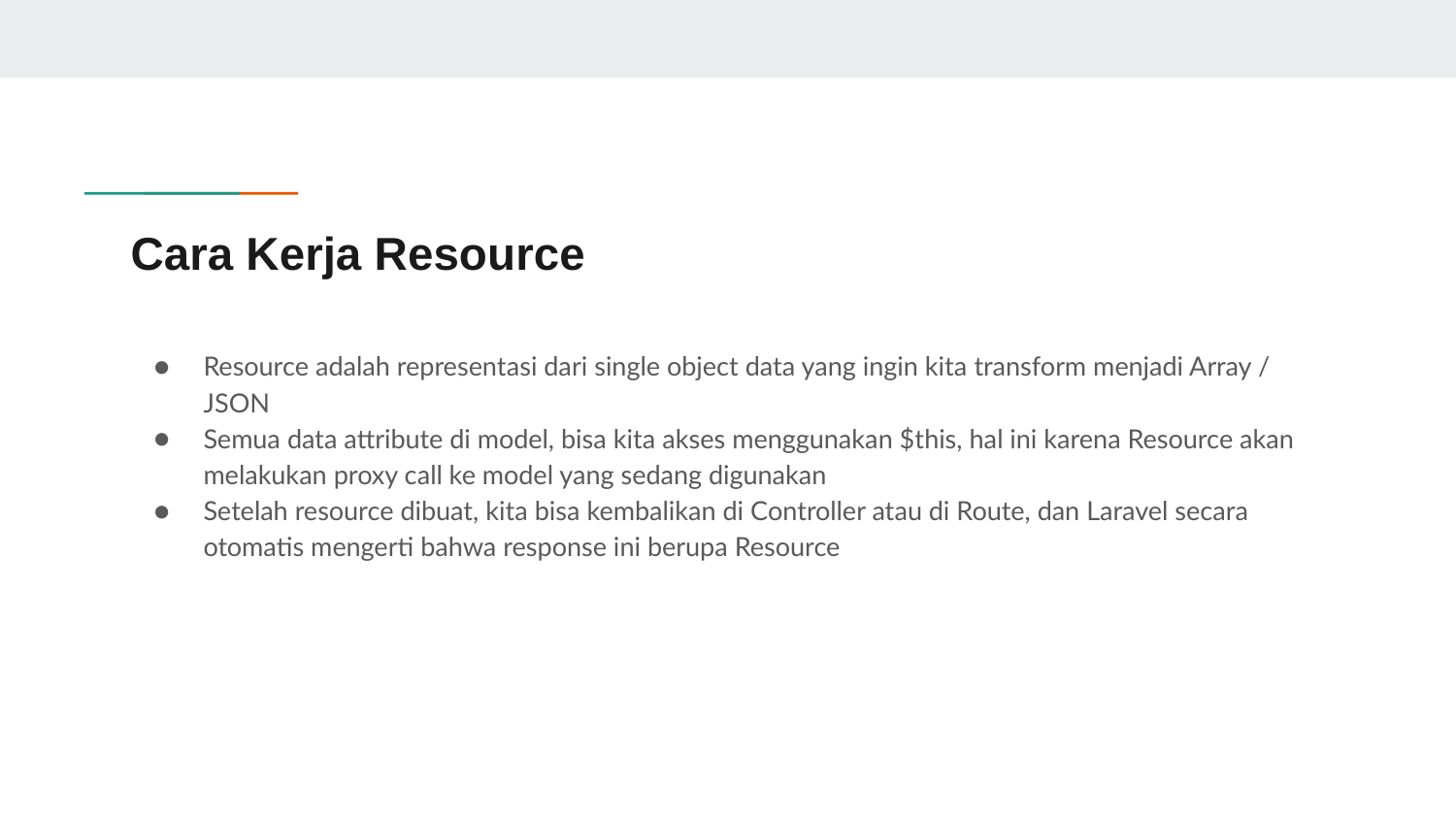

# Cara Kerja Resource
Resource adalah representasi dari single object data yang ingin kita transform menjadi Array / JSON
Semua data attribute di model, bisa kita akses menggunakan $this, hal ini karena Resource akan melakukan proxy call ke model yang sedang digunakan
Setelah resource dibuat, kita bisa kembalikan di Controller atau di Route, dan Laravel secara otomatis mengerti bahwa response ini berupa Resource